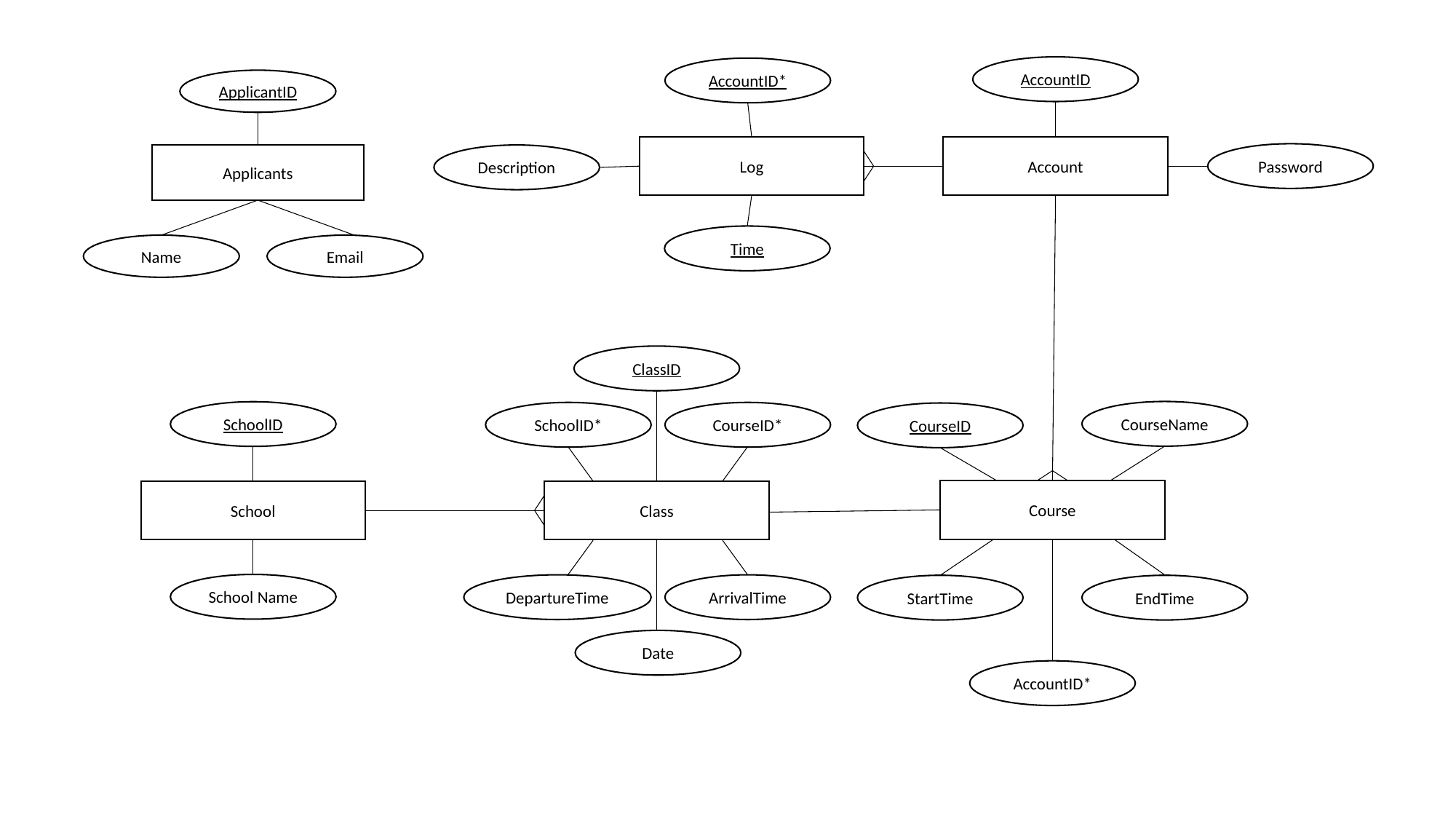

AccountID
AccountID*
ApplicantID
Applicants
Name
Email
Log
Account
Password
Description
Time
ClassID
CourseName
SchoolID
School
School Name
SchoolID*
CourseID*
CourseID
Course
Class
DepartureTime
ArrivalTime
StartTime
EndTime
Date
AccountID*